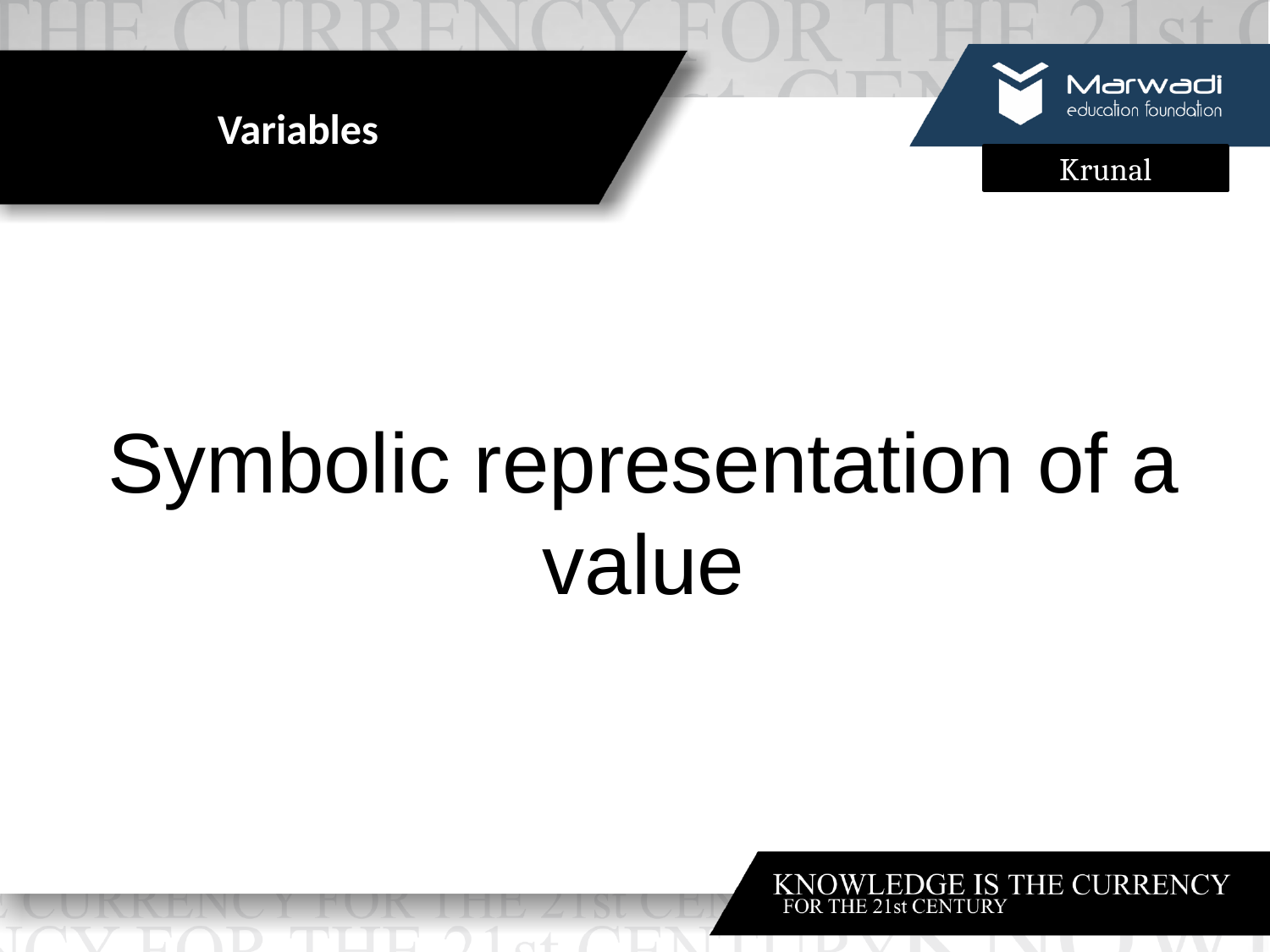

# Variables
Symbolic representation of a value